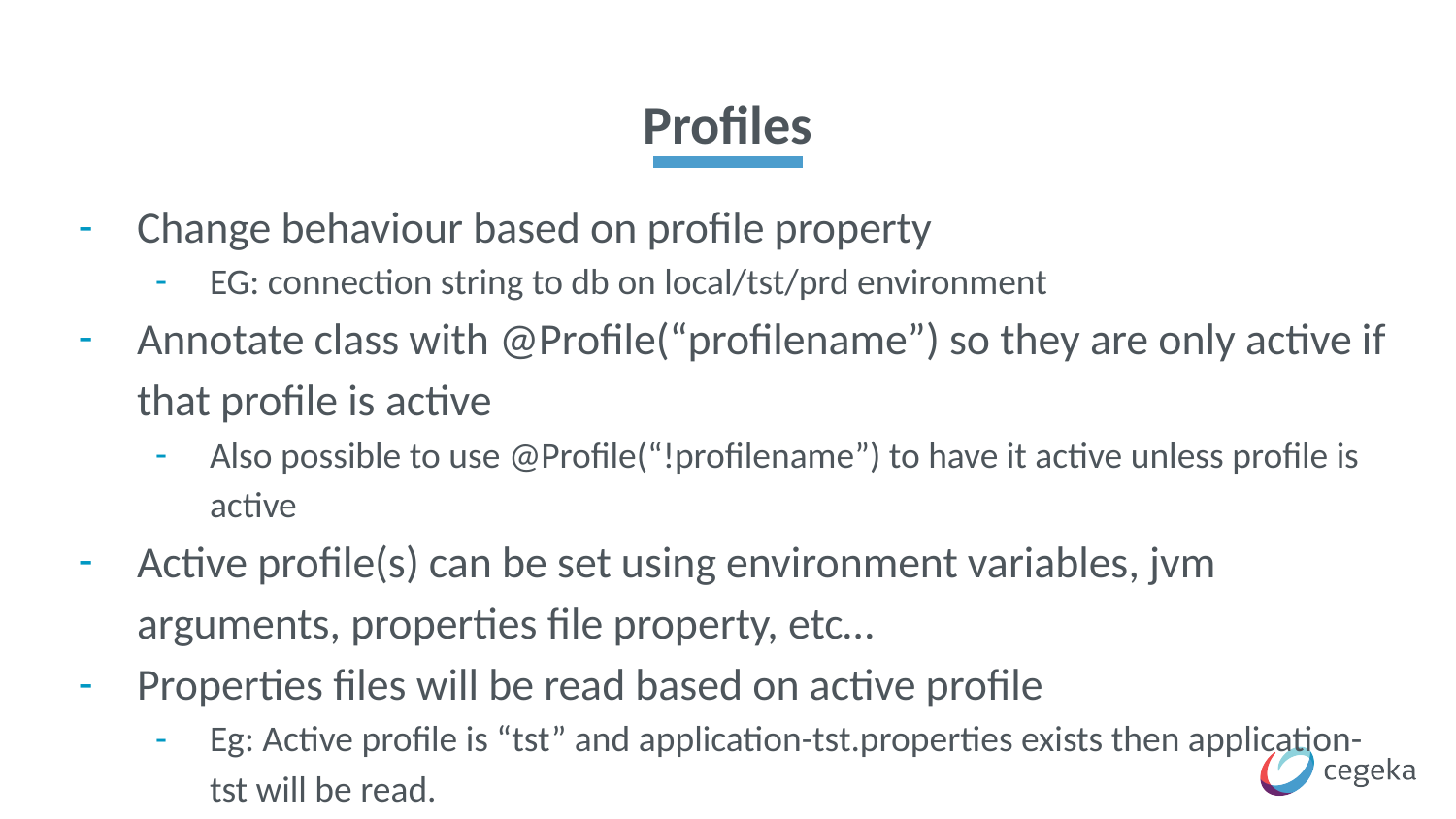

# Profiles
Change behaviour based on profile property
EG: connection string to db on local/tst/prd environment
Annotate class with @Profile(“profilename”) so they are only active if that profile is active
Also possible to use @Profile(“!profilename”) to have it active unless profile is active
Active profile(s) can be set using environment variables, jvm arguments, properties file property, etc…
Properties files will be read based on active profile
Eg: Active profile is “tst” and application-tst.properties exists then application-tst will be read.